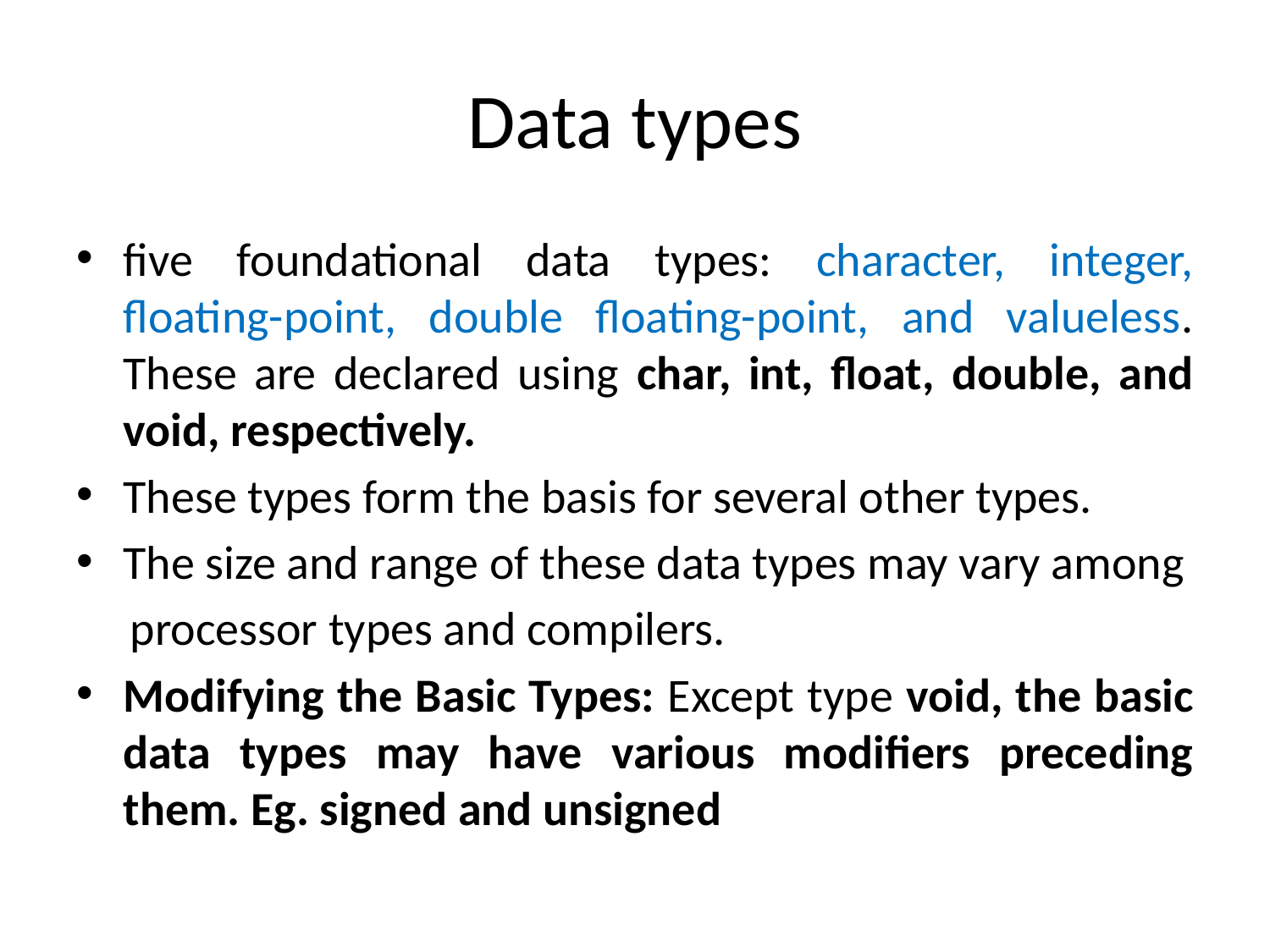

# Data types
five foundational data types: character, integer, floating-point, double floating-point, and valueless. These are declared using char, int, float, double, and void, respectively.
These types form the basis for several other types.
The size and range of these data types may vary among
     processor types and compilers.
Modifying the Basic Types: Except type void, the basic data types may have various modifiers preceding them. Eg. signed and unsigned